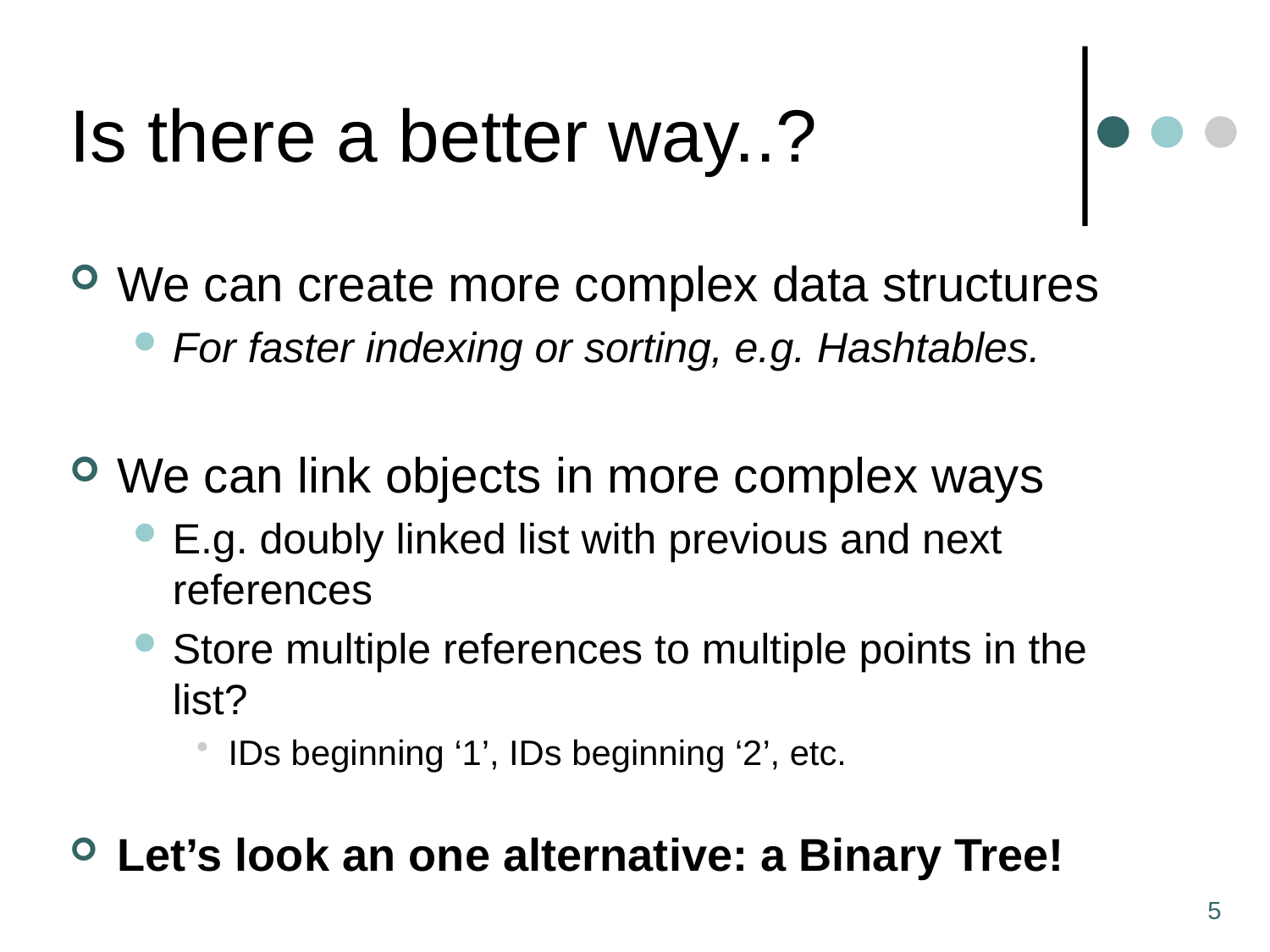

# Is there a better way..?
We can create more complex data structures
For faster indexing or sorting, e.g. Hashtables.

We can link objects in more complex ways
E.g. doubly linked list with previous and next references
Store multiple references to multiple points in the list?
IDs beginning ‘1’, IDs beginning ‘2’, etc.

Let’s look an one alternative: a Binary Tree!
5